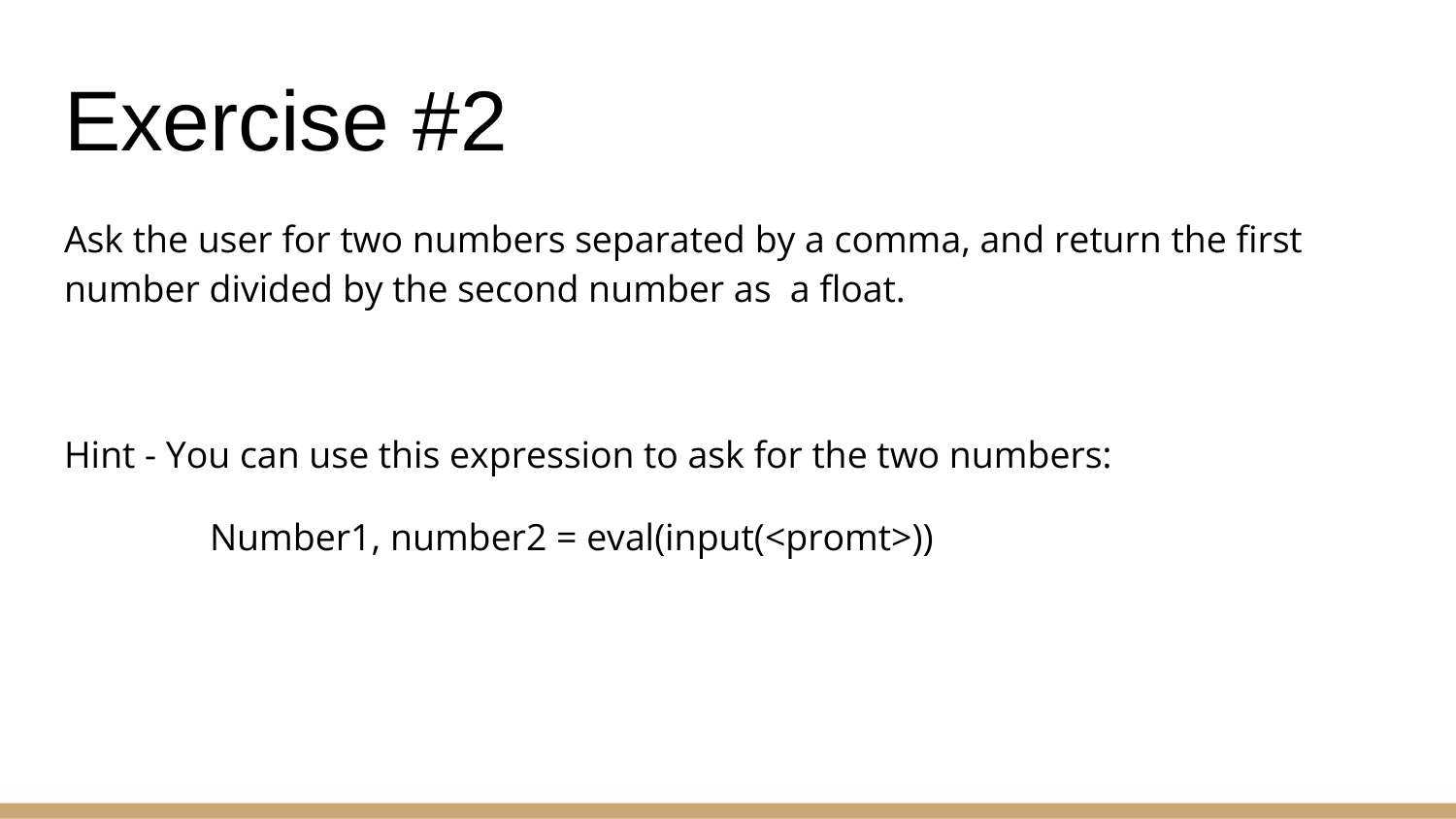

# Exercise #2
Ask the user for two numbers separated by a comma, and return the first number divided by the second number as  a float.

Hint - You can use this expression to ask for the two numbers:
	Number1, number2 = eval(input(<promt>))